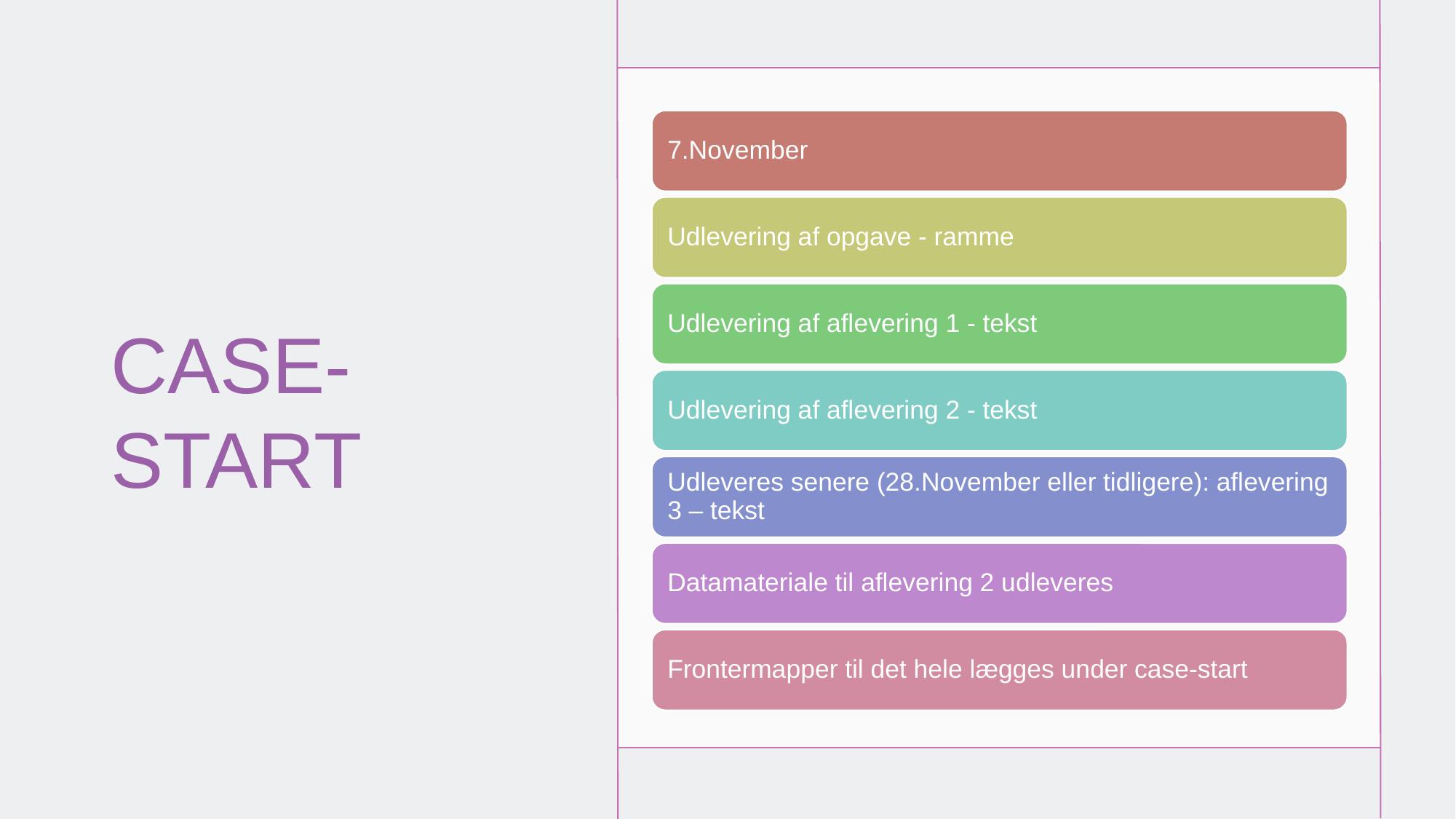

# CASE-START
7.November
Udlevering af opgave - ramme
Udlevering af aflevering 1 - tekst
Udlevering af aflevering 2 - tekst
Udleveres senere (28.November eller tidligere): aflevering 3 – tekst
Datamateriale til aflevering 2 udleveres
Frontermapper til det hele lægges under case-start